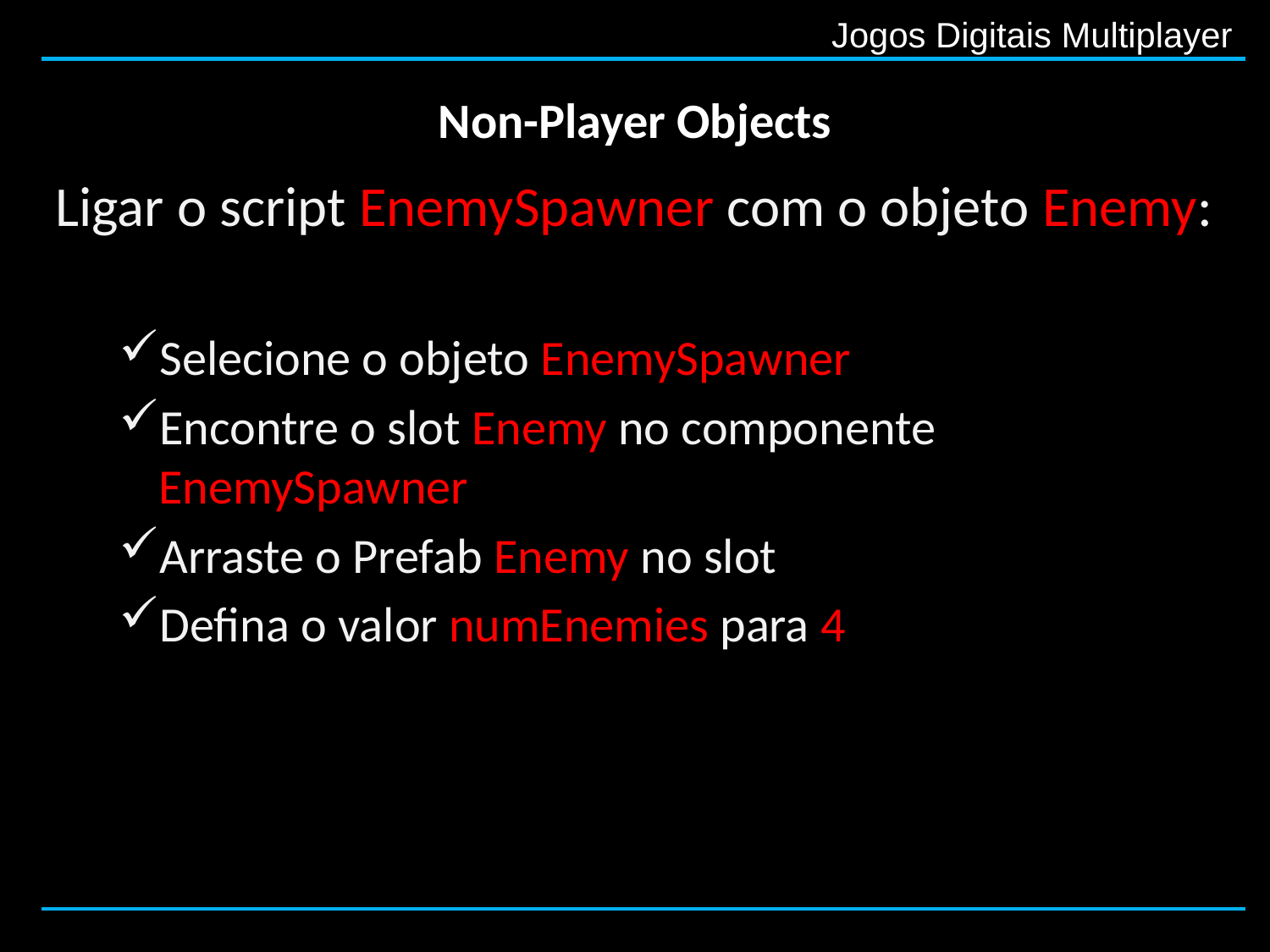

# Non-Player Objects
Ligar o script EnemySpawner com o objeto Enemy:

Selecione o objeto EnemySpawner
Encontre o slot Enemy no componente EnemySpawner
Arraste o Prefab Enemy no slot
Defina o valor numEnemies para 4